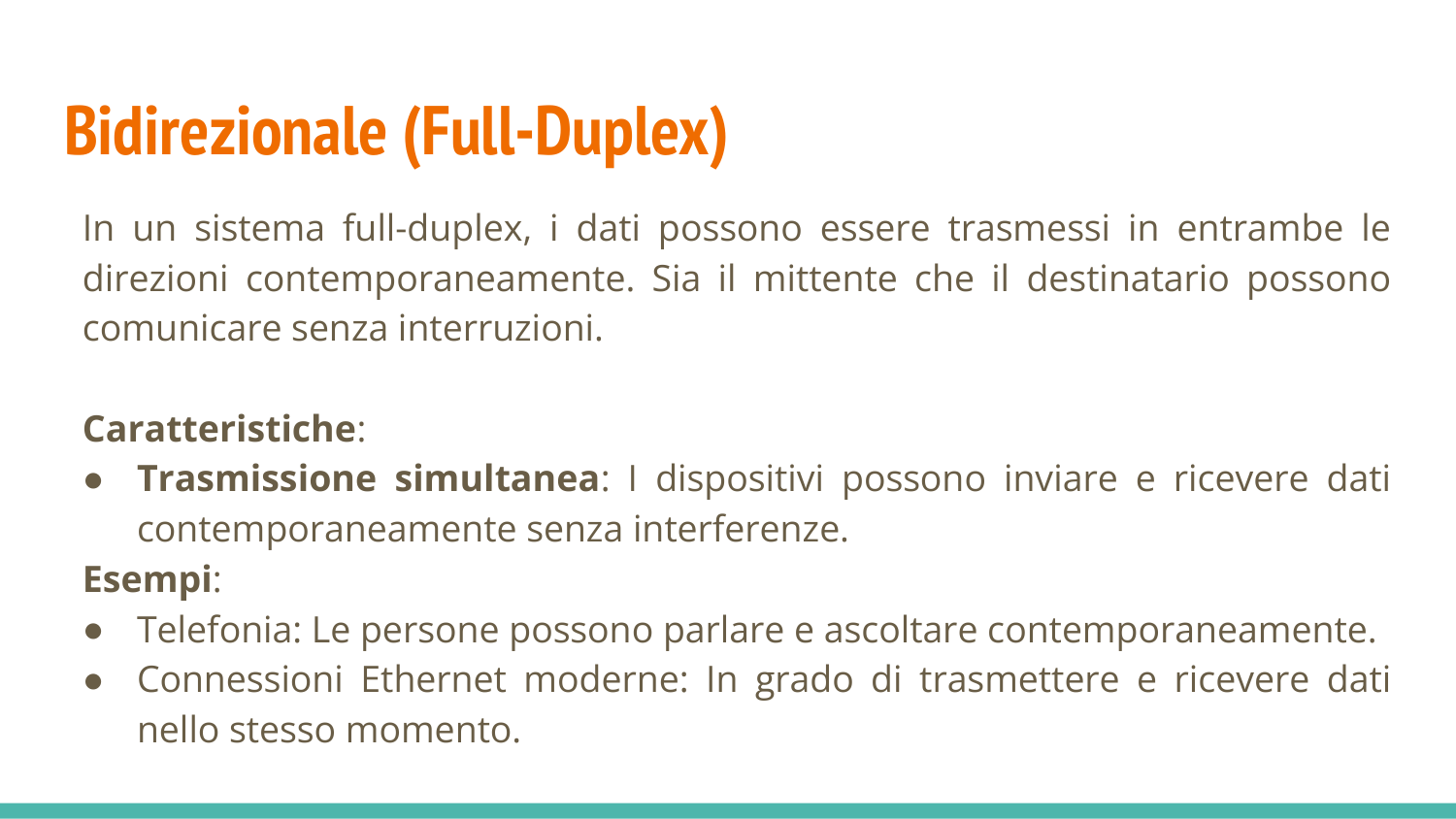

# Bidirezionale (Full-Duplex)
In un sistema full-duplex, i dati possono essere trasmessi in entrambe le direzioni contemporaneamente. Sia il mittente che il destinatario possono comunicare senza interruzioni.

Caratteristiche:
Trasmissione simultanea: I dispositivi possono inviare e ricevere dati contemporaneamente senza interferenze.
Esempi:
Telefonia: Le persone possono parlare e ascoltare contemporaneamente.
Connessioni Ethernet moderne: In grado di trasmettere e ricevere dati nello stesso momento.